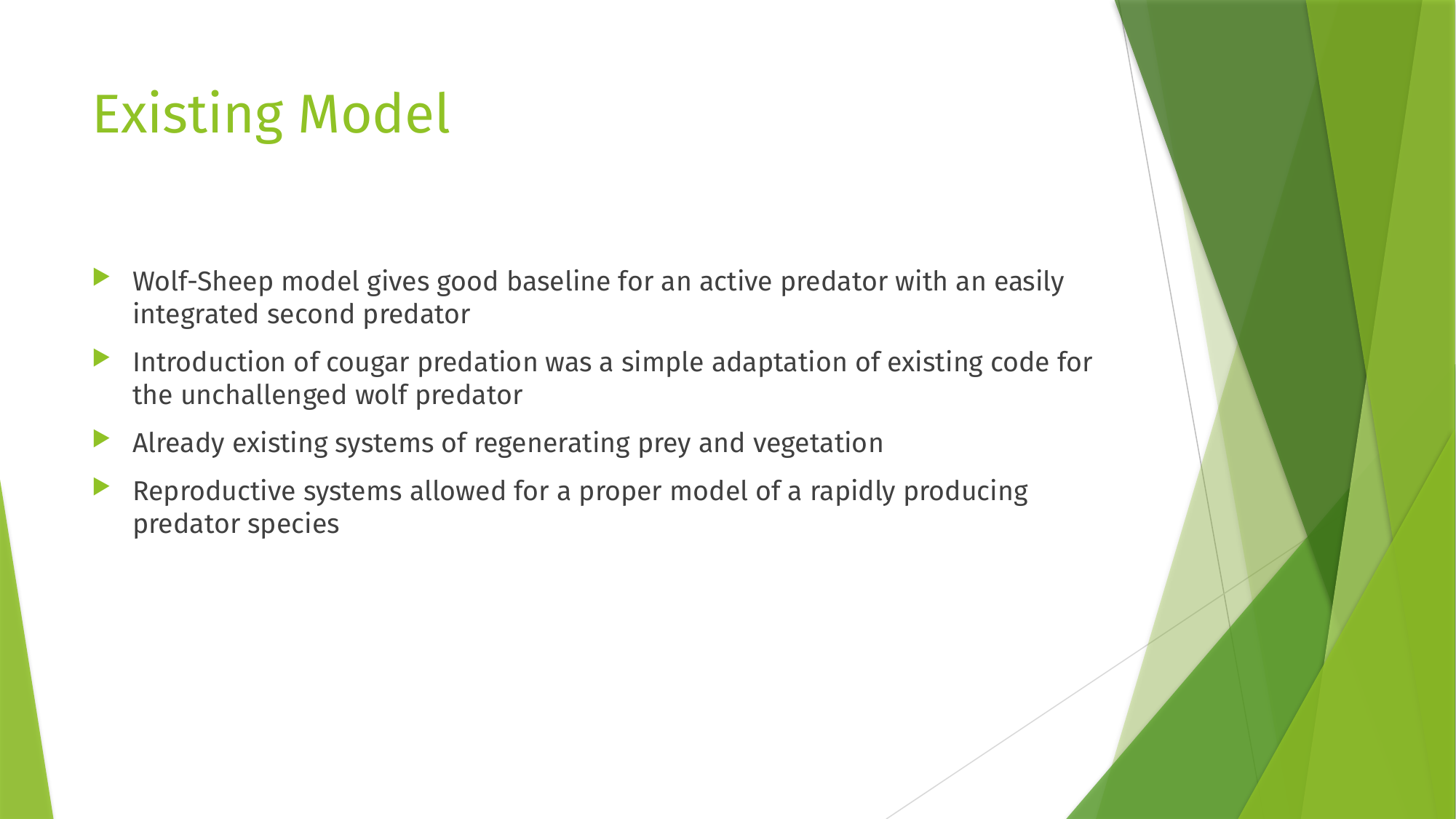

# Existing Model
Wolf-Sheep model gives good baseline for an active predator with an easily integrated second predator
Introduction of cougar predation was a simple adaptation of existing code for the unchallenged wolf predator
Already existing systems of regenerating prey and vegetation
Reproductive systems allowed for a proper model of a rapidly producing predator species